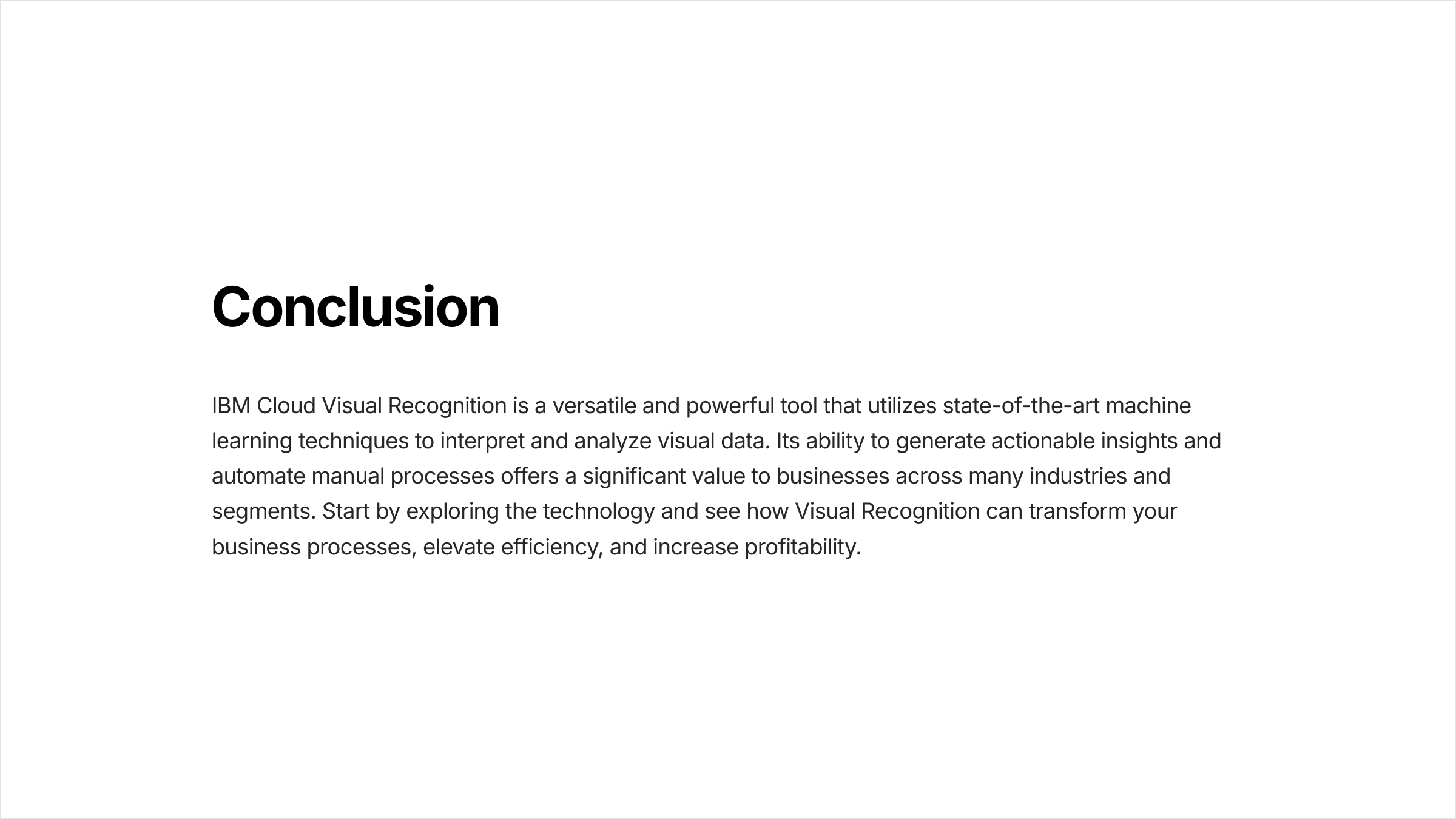

Conclusion
IBM Cloud Visual Recognition is a versatile and powerful tool that utilizes state-of-the-art machine learning techniques to interpret and analyze visual data. Its ability to generate actionable insights and automate manual processes offers a significant value to businesses across many industries and segments. Start by exploring the technology and see how Visual Recognition can transform your business processes, elevate efficiency, and increase profitability.